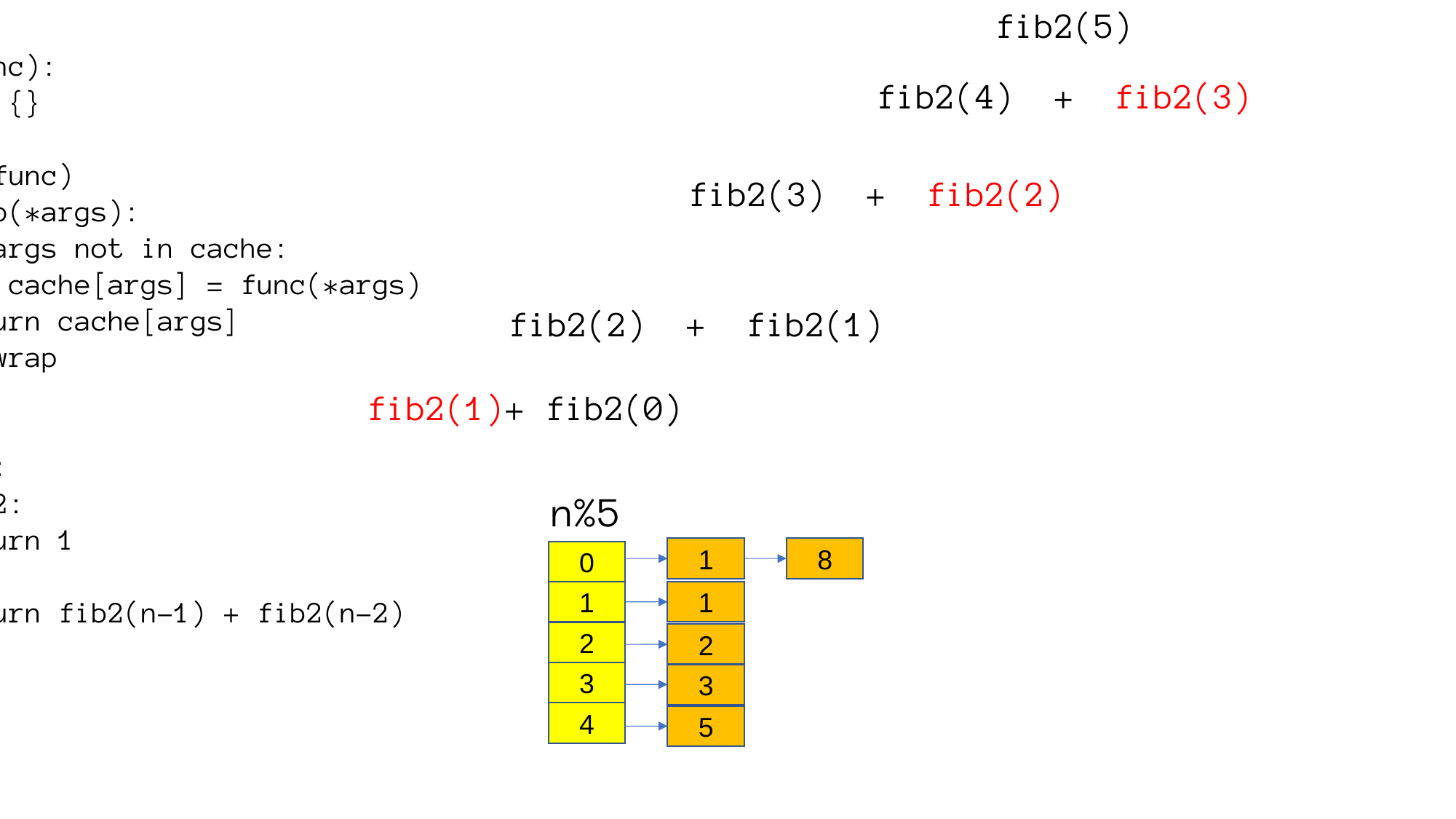

fib2(5)
def memo(func):
    cache = {}

    @wraps(func)
    def wrap(*args):
        if args not in cache:
            cache[args] = func(*args)
        return cache[args]
    return wrap

@memo
def fib2(n):
    if n < 2:
        return 1
    else :
        return fib2(n-1) + fib2(n-2)

fib2(5)
fib2(4)  +  fib2(3)
fib2(3)  +  fib2(2)
fib2(2)  +  fib2(1)
fib2(1)+ fib2(0)
n%5
1
8
0
1
1
2
2
3
3
4
5